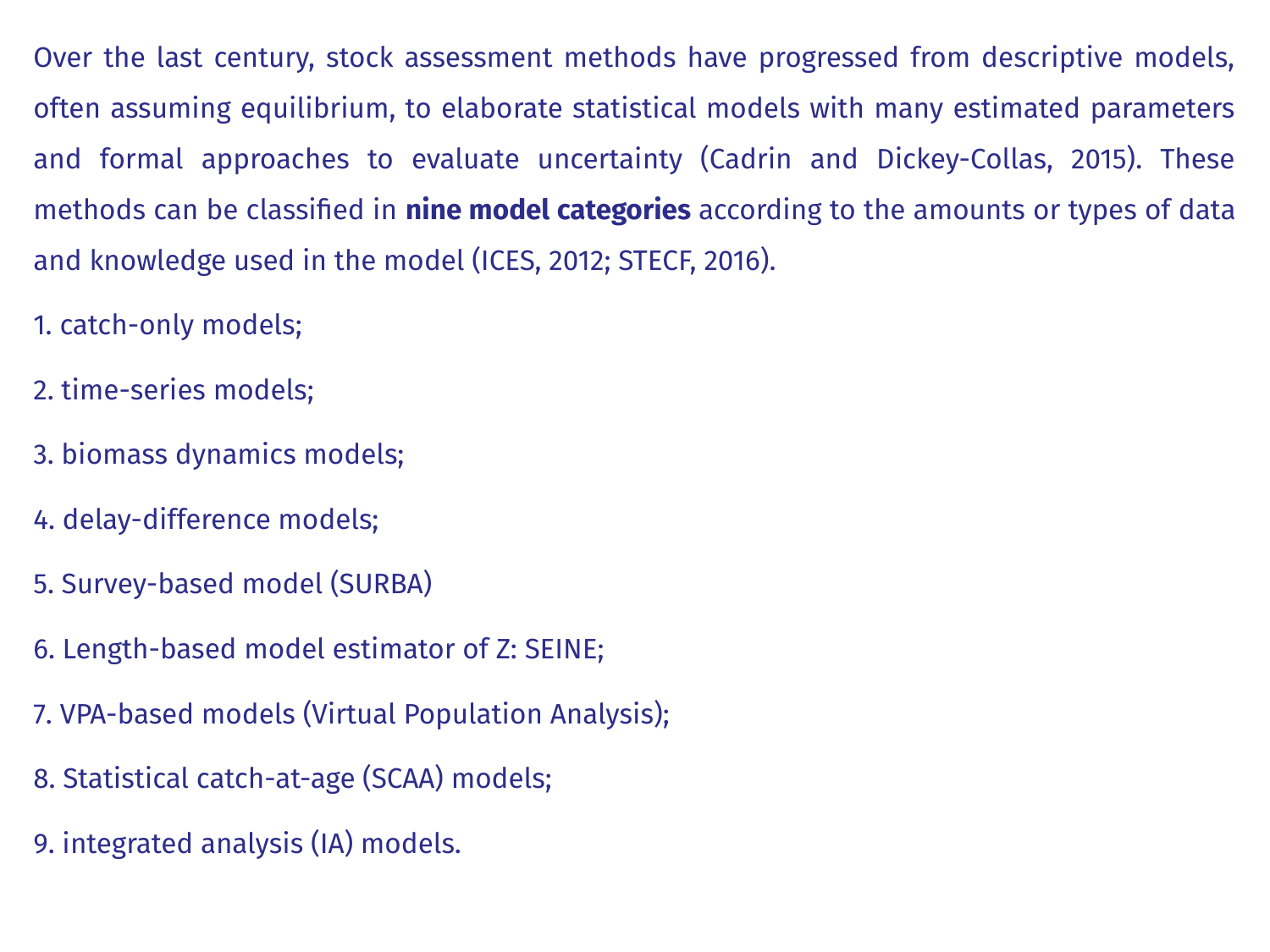

Over the last century, stock assessment methods have progressed from descriptive models, often assuming equilibrium, to elaborate statistical models with many estimated parameters and formal approaches to evaluate uncertainty (Cadrin and Dickey-Collas, 2015). These methods can be classified in nine model categories according to the amounts or types of data and knowledge used in the model (ICES, 2012; STECF, 2016).
1. catch-only models;
2. time-series models;
3. biomass dynamics models;
4. delay-difference models;
5. Survey-based model (SURBA)
6. Length-based model estimator of Z: SEINE;
7. VPA-based models (Virtual Population Analysis);
8. Statistical catch-at-age (SCAA) models;
9. integrated analysis (IA) models.